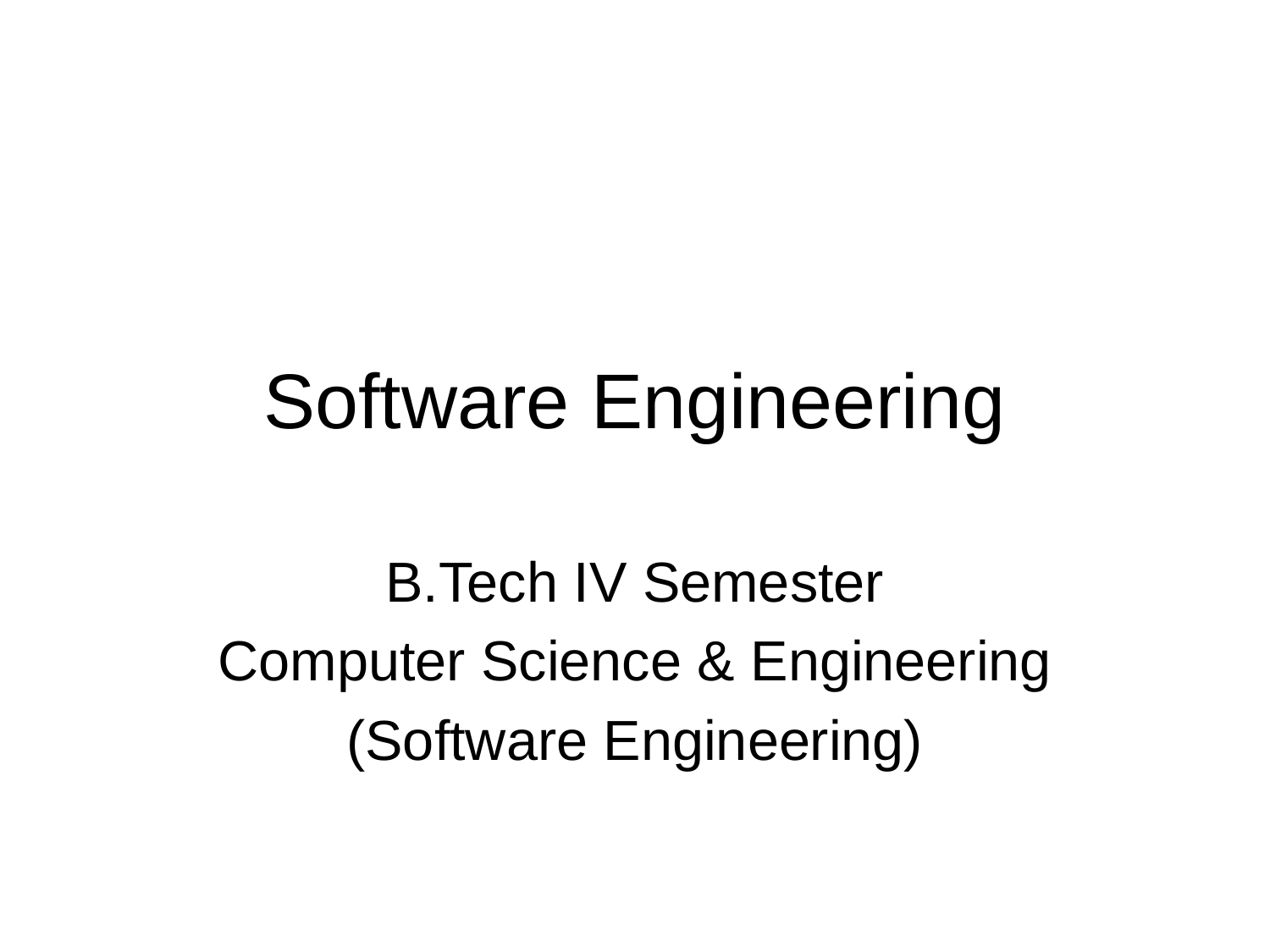

# Software Engineering
B.Tech IV Semester
Computer Science & Engineering
(Software Engineering)